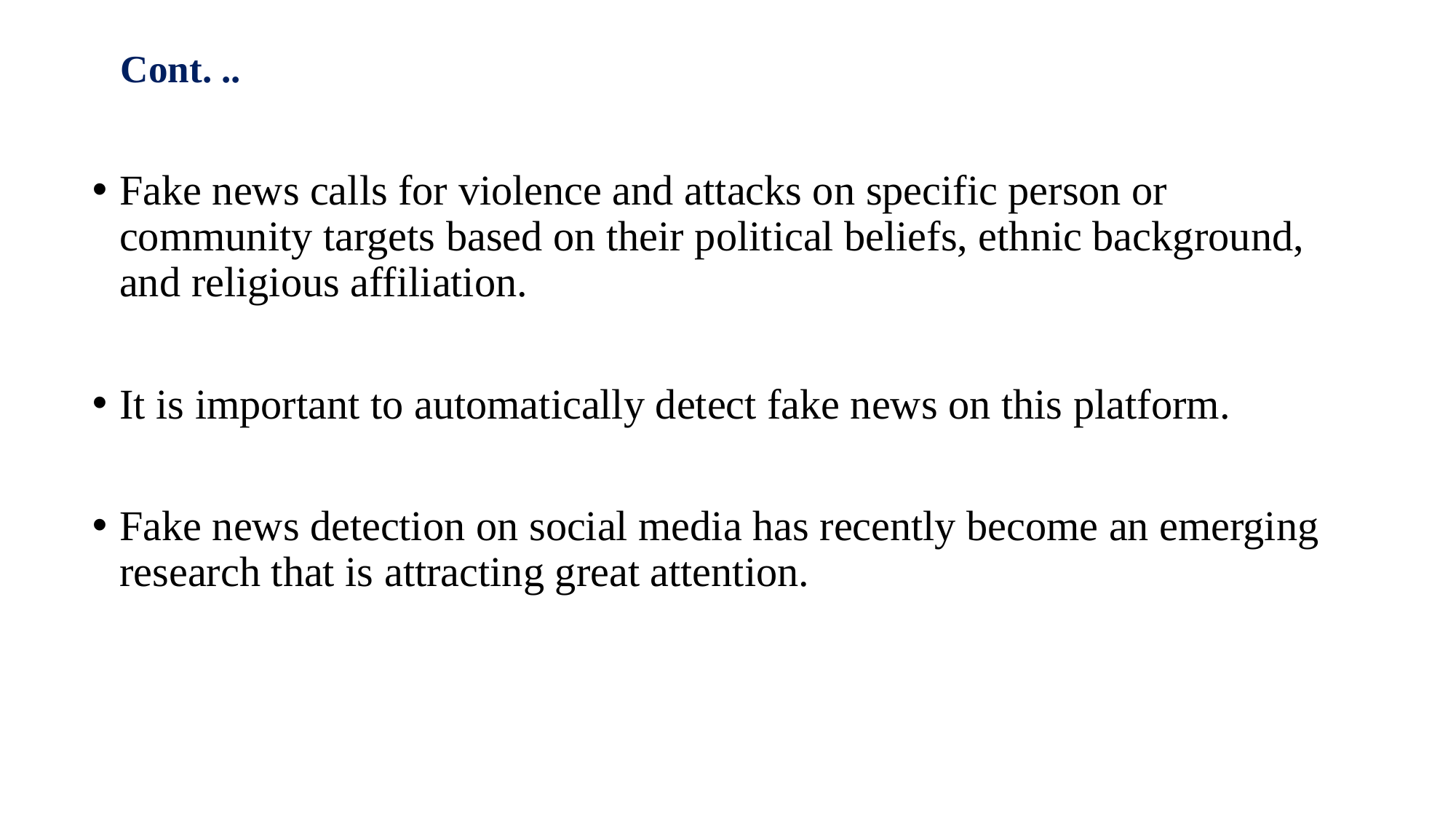

# Cont. ..

Fake news calls for violence and attacks on specific person or community targets based on their political beliefs, ethnic background, and religious affiliation.

It is important to automatically detect fake news on this platform.

Fake news detection on social media has recently become an emerging research that is attracting great attention.